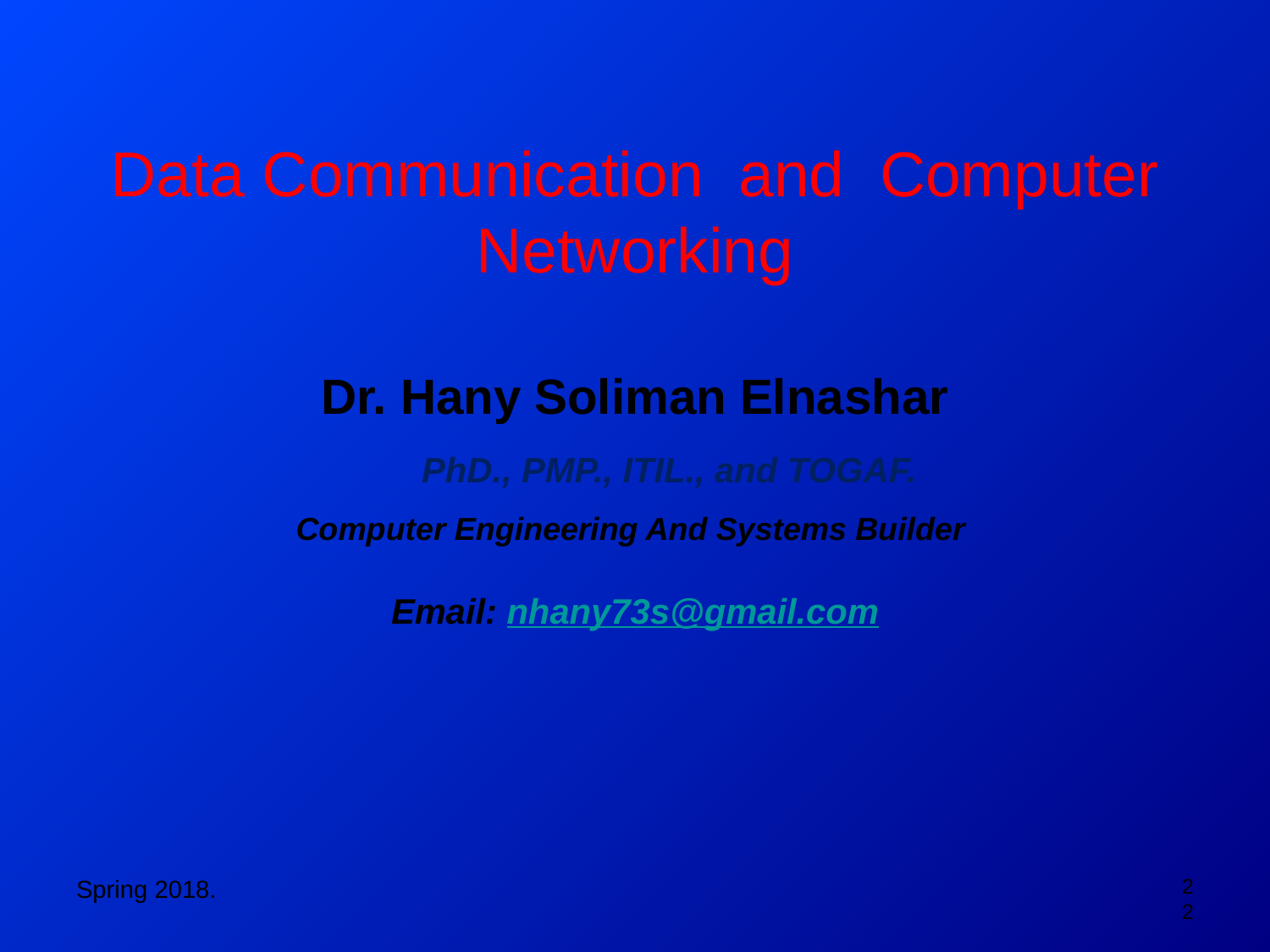

# Data Communication  and  Computer Networking
Dr. Hany Soliman Elnashar

       PhD., PMP., ITIL., and TOGAF.

Computer Engineering And Systems Builder

Email: nhany73s@gmail.com

2
Spring 2018.
2